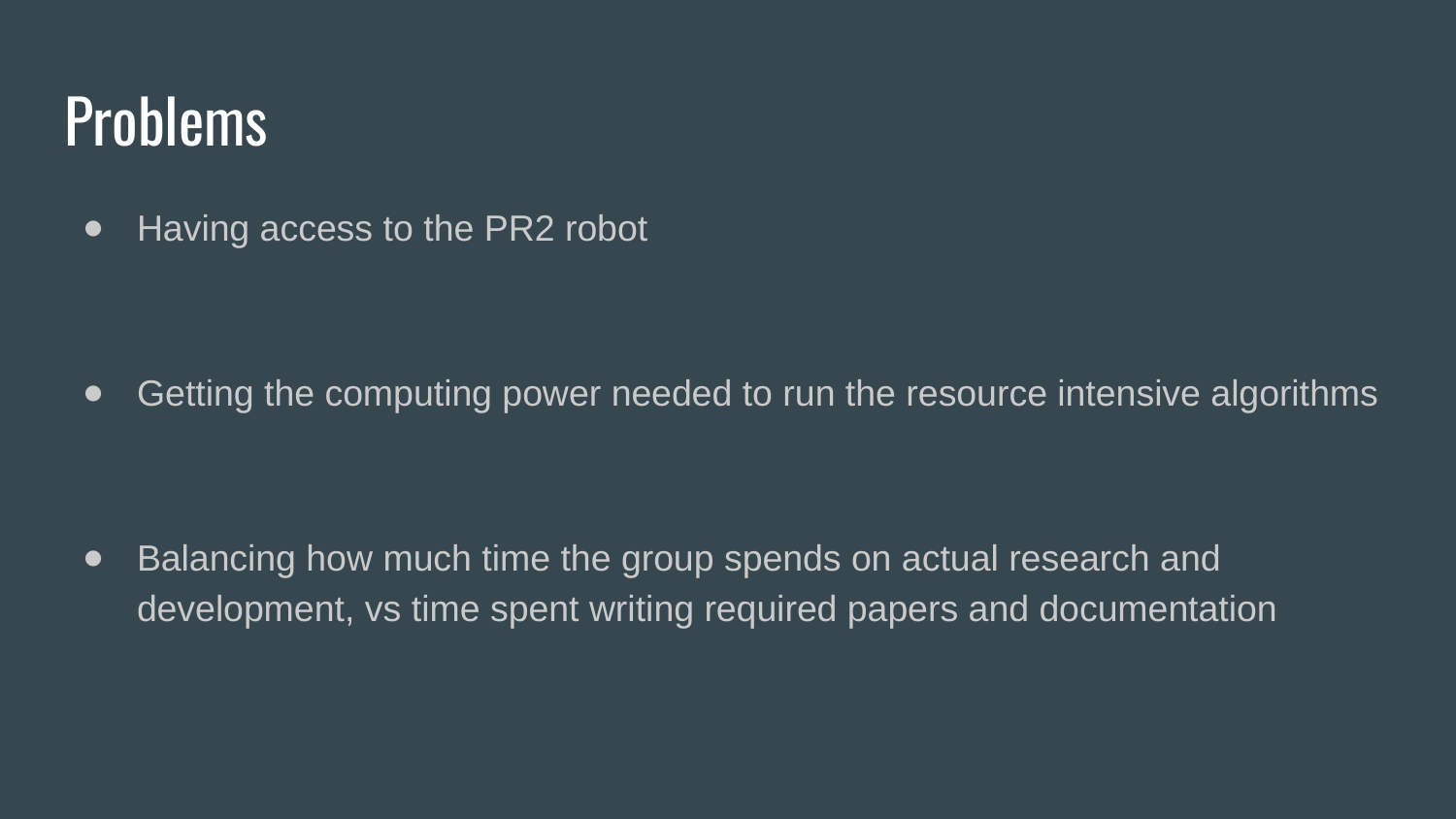

# Problems
Having access to the PR2 robot

Getting the computing power needed to run the resource intensive algorithms

Balancing how much time the group spends on actual research and development, vs time spent writing required papers and documentation